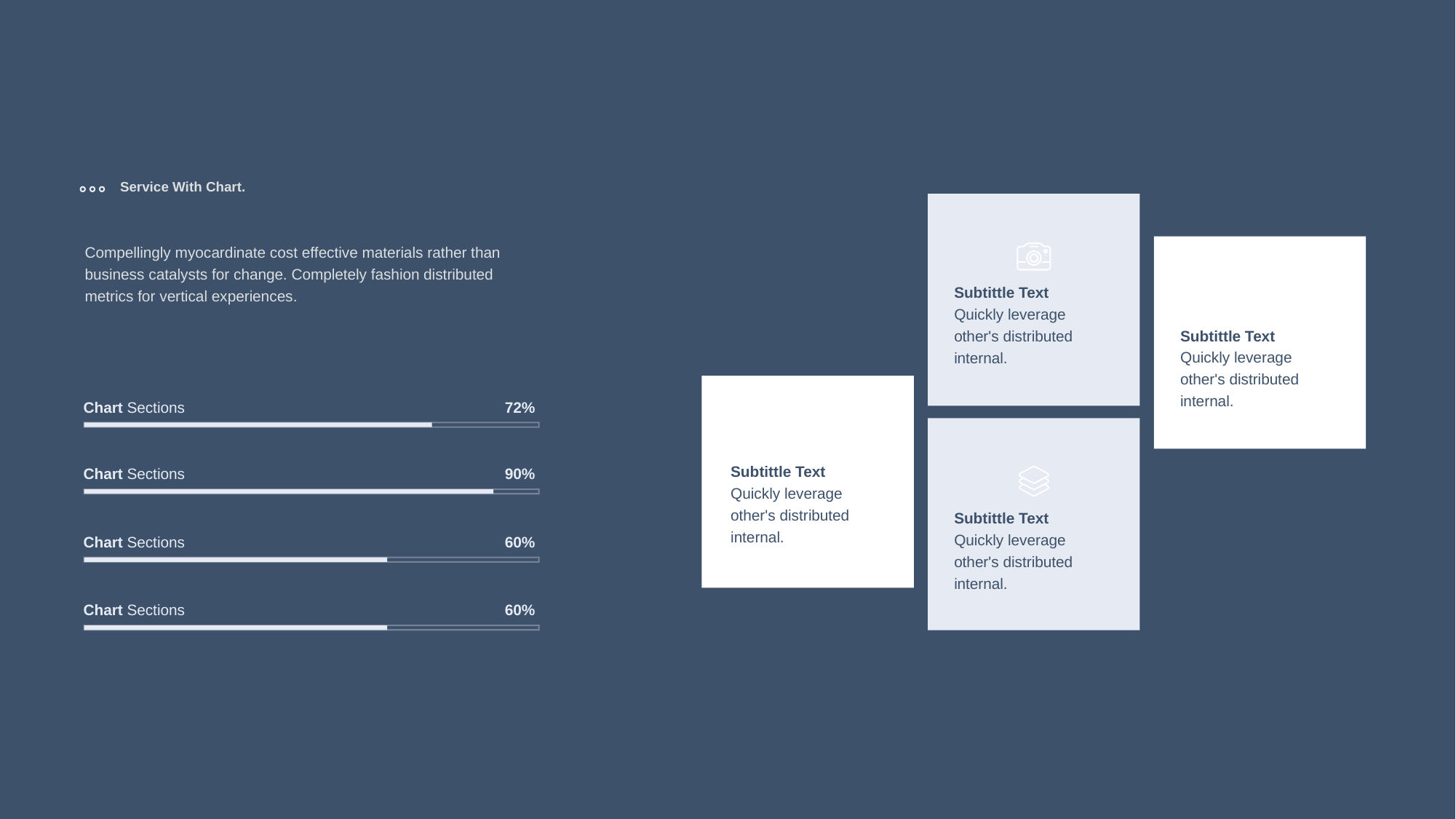

Service With Chart.

Compellingly myocardinate cost effective materials rather than
business catalysts for change. Completely fashion distributed
metrics for vertical experiences.

Subtittle Text
Quickly leverage other's distributed internal.

Subtittle Text
Quickly leverage other's distributed internal.

Chart Sections
72%

Subtittle Text
Quickly leverage other's distributed internal.
Chart Sections
90%

Subtittle Text
Quickly leverage other's distributed internal.
Chart Sections
60%

Chart Sections
60%